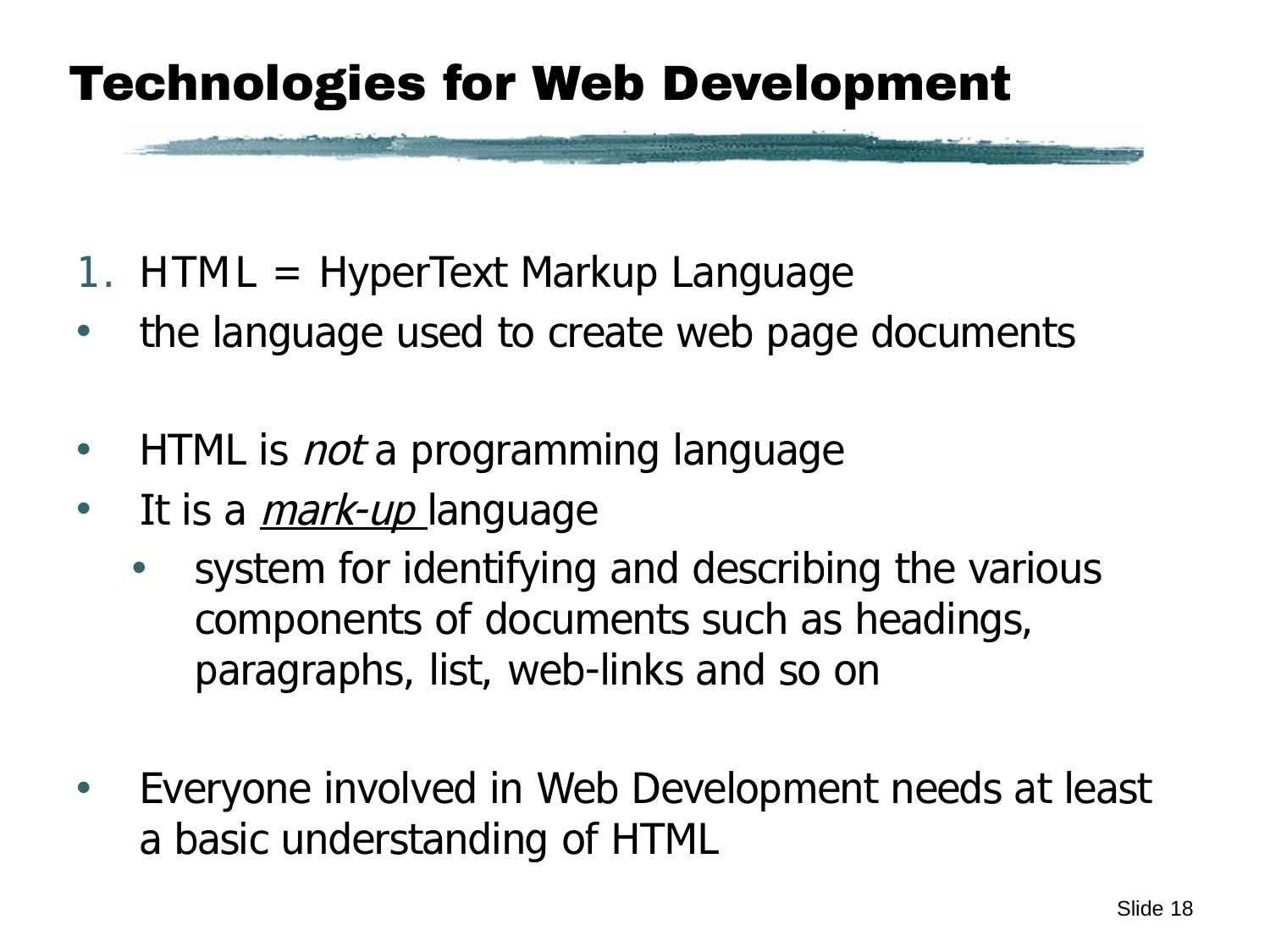

# Technologies for Web Development

HTML = HyperText Markup Language
the language used to create web page documents

HTML is not a programming language
It is a mark-up language
system for identifying and describing the various components of documents such as headings, paragraphs, list, web-links and so on

Everyone involved in Web Development needs at least a basic understanding of HTML

Slide 18